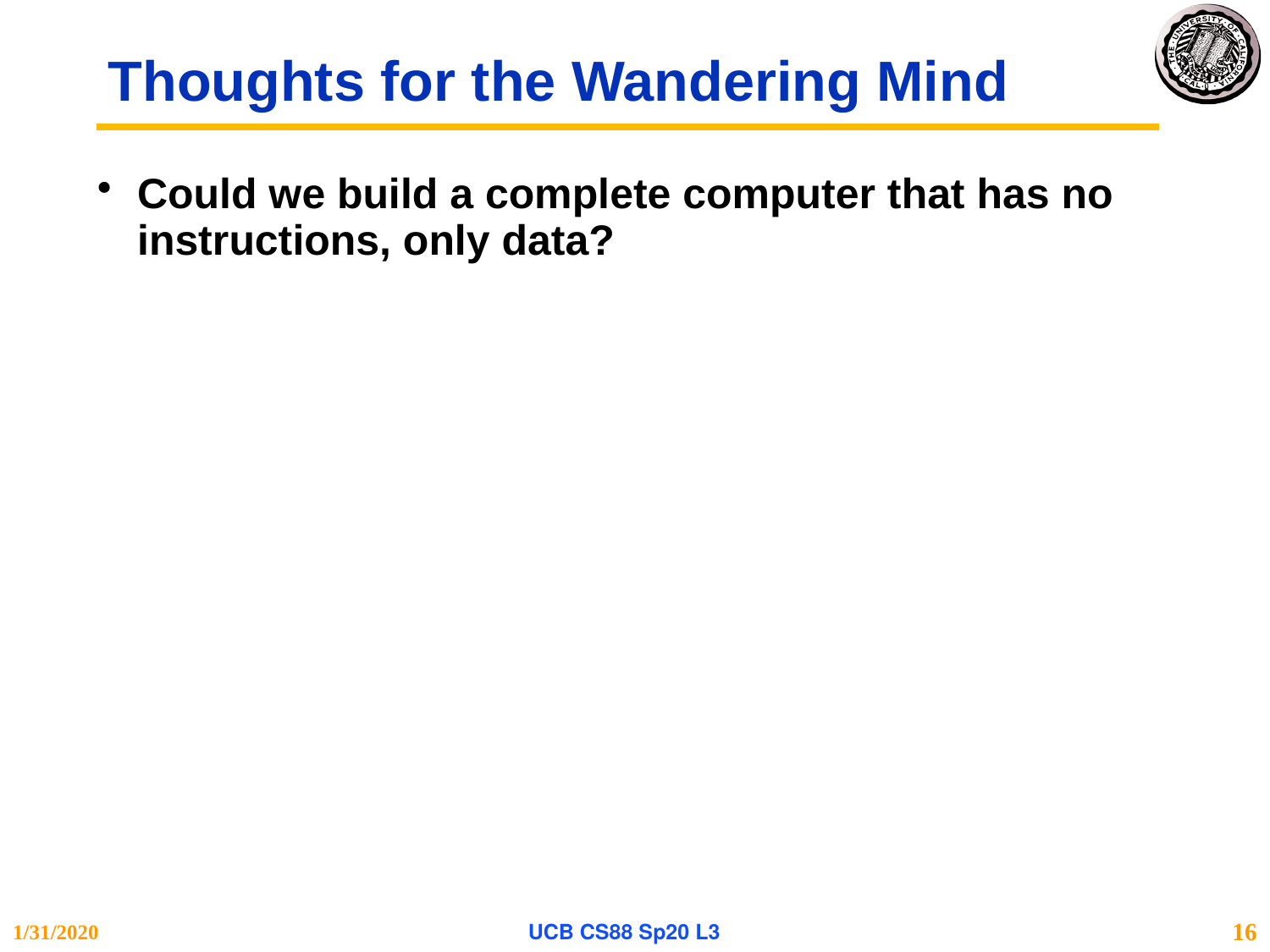

# Thoughts for the Wandering Mind
Could we build a complete computer that has no instructions, only data?
1/31/2020
UCB CS88 Sp20 L3
16